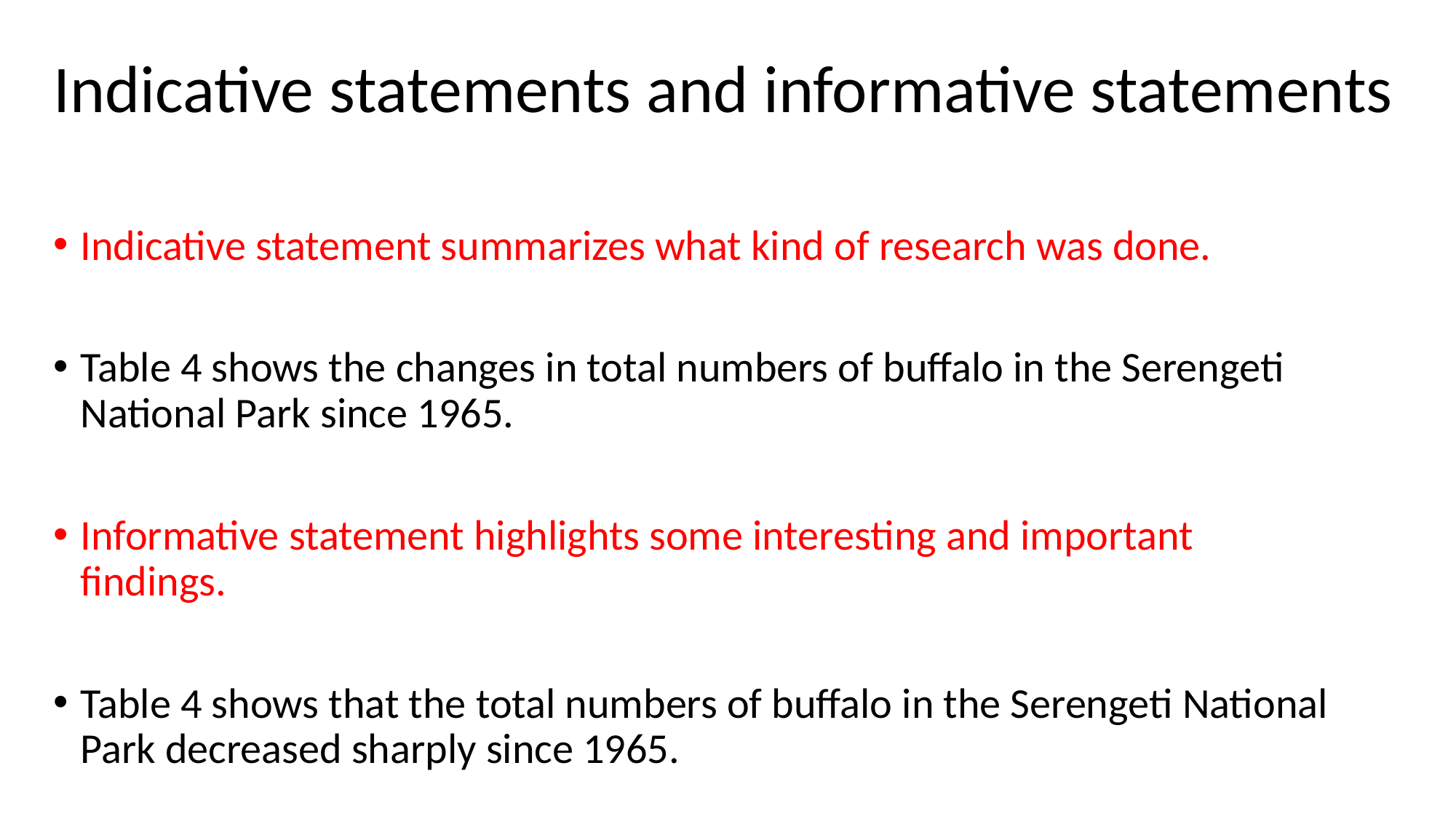

# Indicative statements and informative statements
Indicative statement summarizes what kind of research was done.

Table 4 shows the changes in total numbers of buffalo in the Serengeti National Park since 1965.

Informative statement highlights some interesting and important findings.

Table 4 shows that the total numbers of buffalo in the Serengeti National Park decreased sharply since 1965.